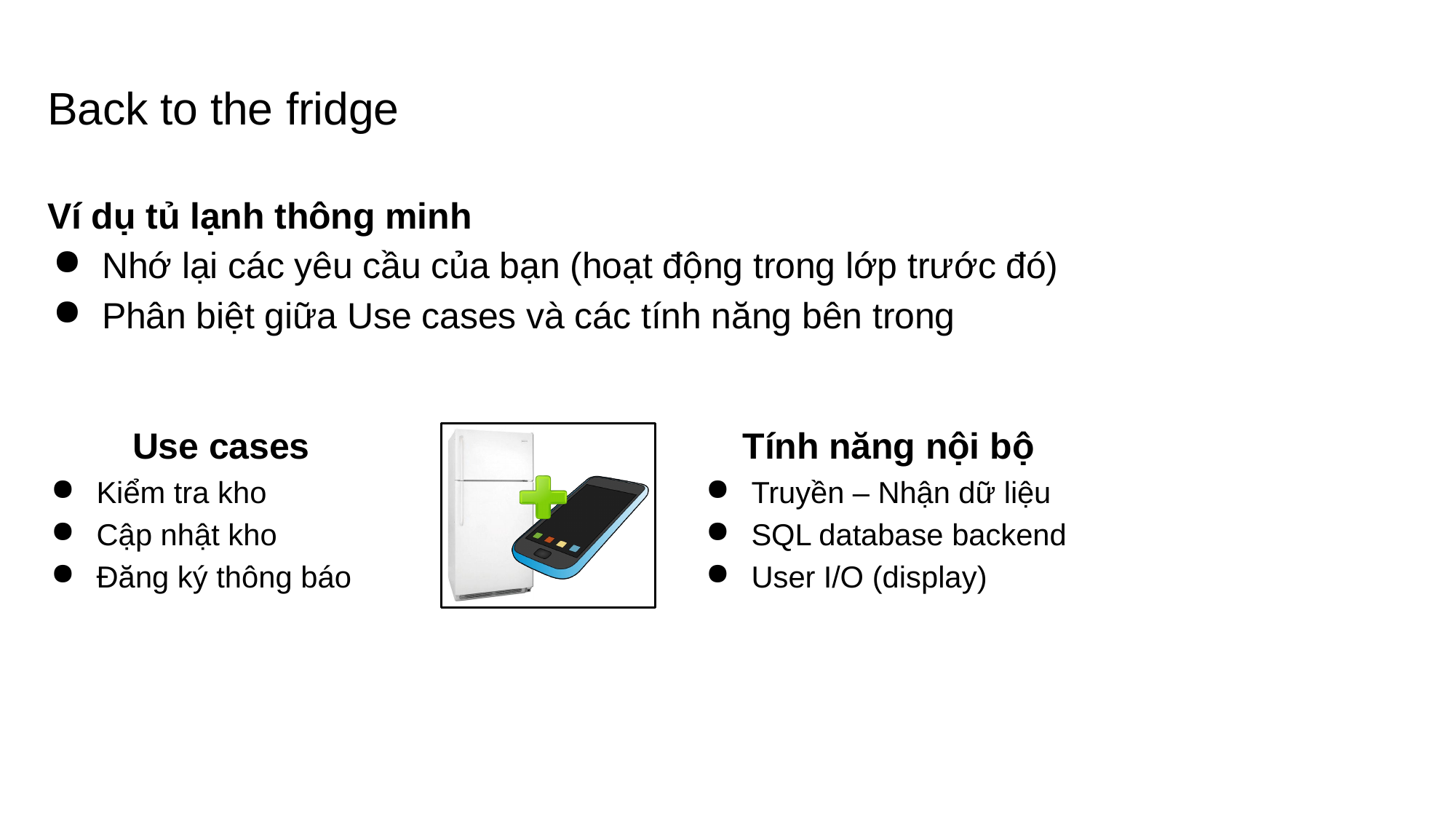

# Back to the fridge
Ví dụ tủ lạnh thông minh
Nhớ lại các yêu cầu của bạn (hoạt động trong lớp trước đó)
Phân biệt giữa Use cases và các tính năng bên trong
Use cases
Kiểm tra kho
Cập nhật kho
Đăng ký thông báo
Tính năng nội bộ
Truyền – Nhận dữ liệu
SQL database backend
User I/O (display)